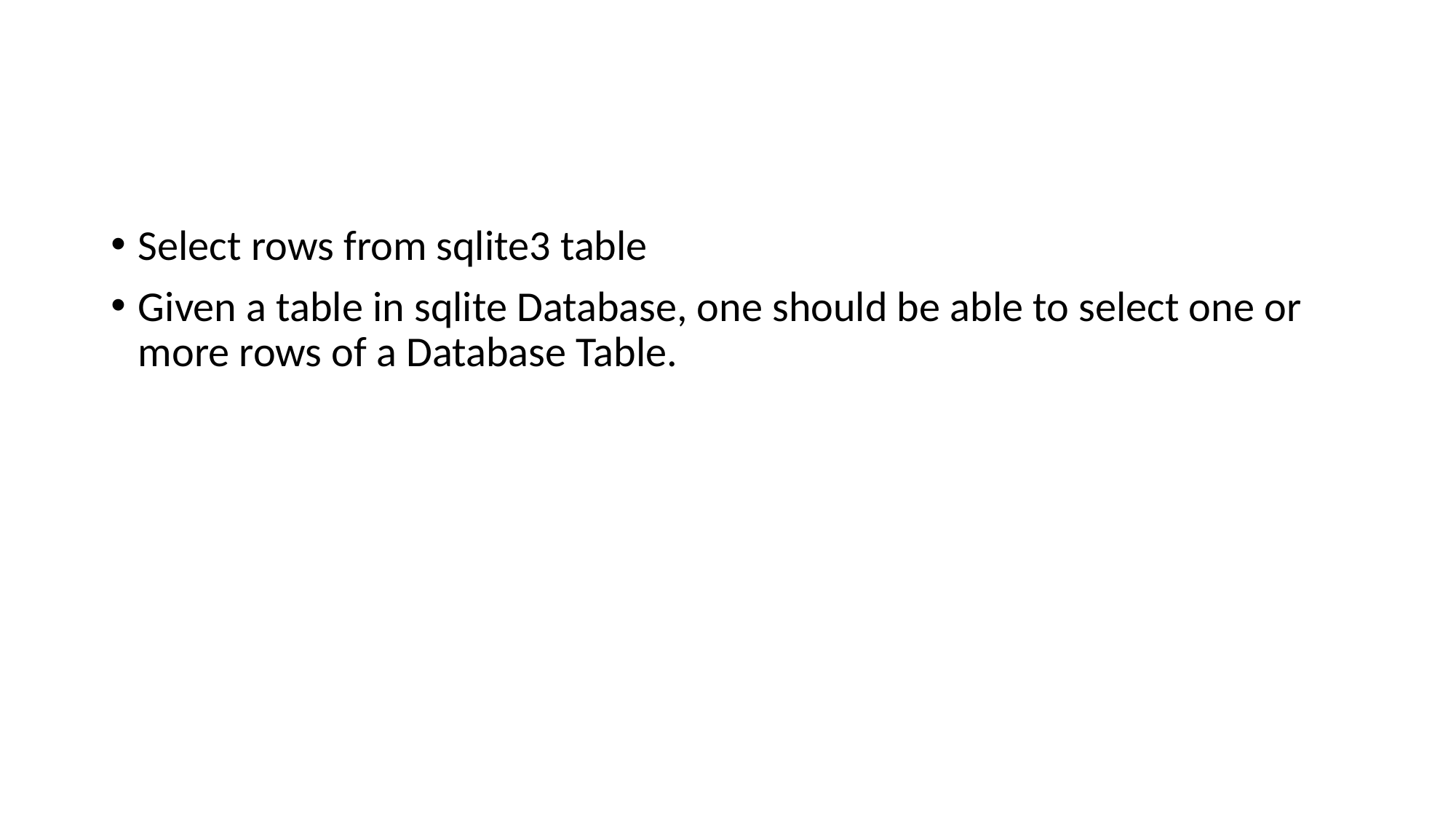

#
Select rows from sqlite3 table
Given a table in sqlite Database, one should be able to select one or more rows of a Database Table.